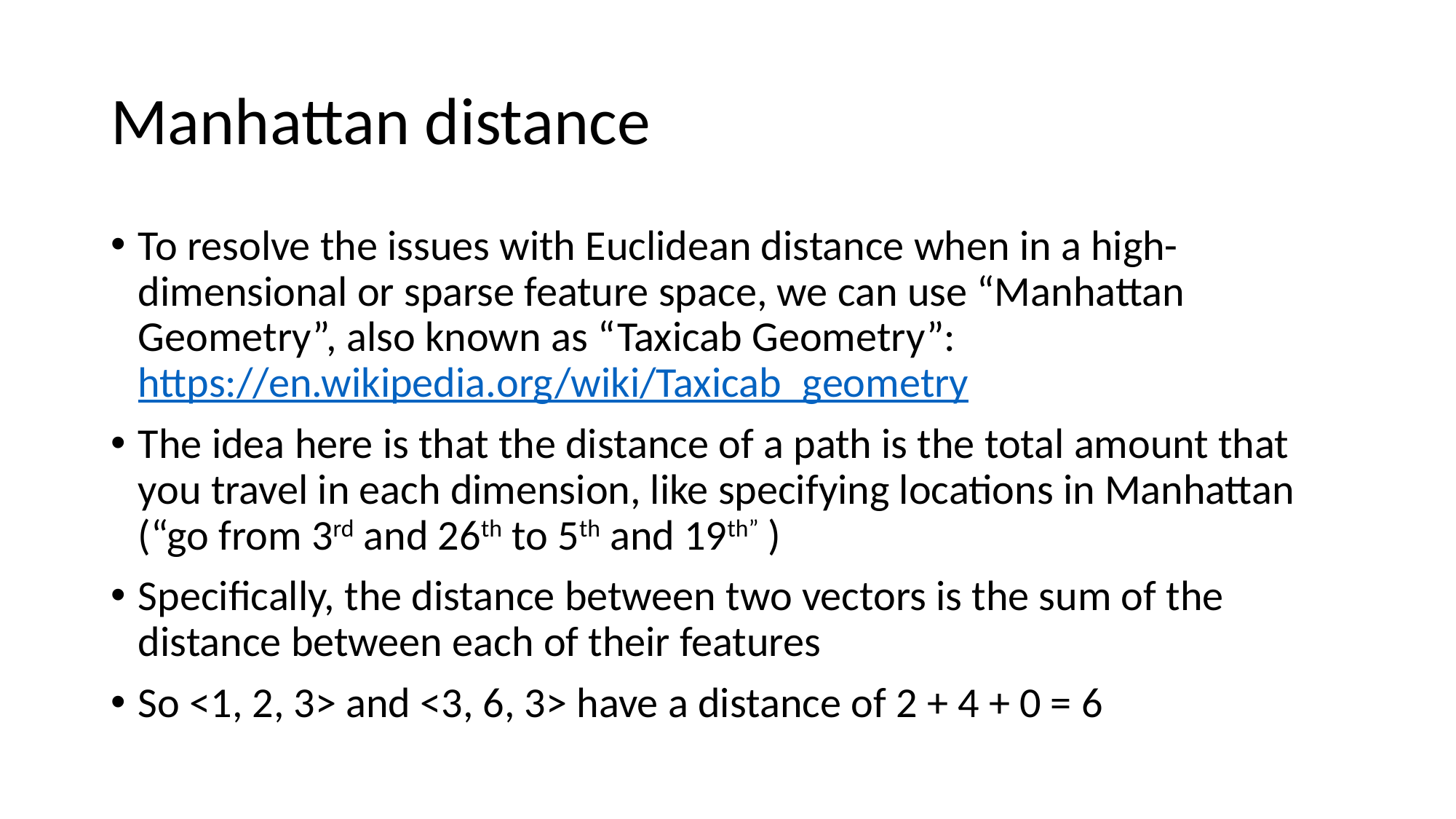

# Manhattan distance
To resolve the issues with Euclidean distance when in a high-dimensional or sparse feature space, we can use “Manhattan Geometry”, also known as “Taxicab Geometry”: https://en.wikipedia.org/wiki/Taxicab_geometry
The idea here is that the distance of a path is the total amount that you travel in each dimension, like specifying locations in Manhattan (“go from 3rd and 26th to 5th and 19th” )
Specifically, the distance between two vectors is the sum of the distance between each of their features
So <1, 2, 3> and <3, 6, 3> have a distance of 2 + 4 + 0 = 6